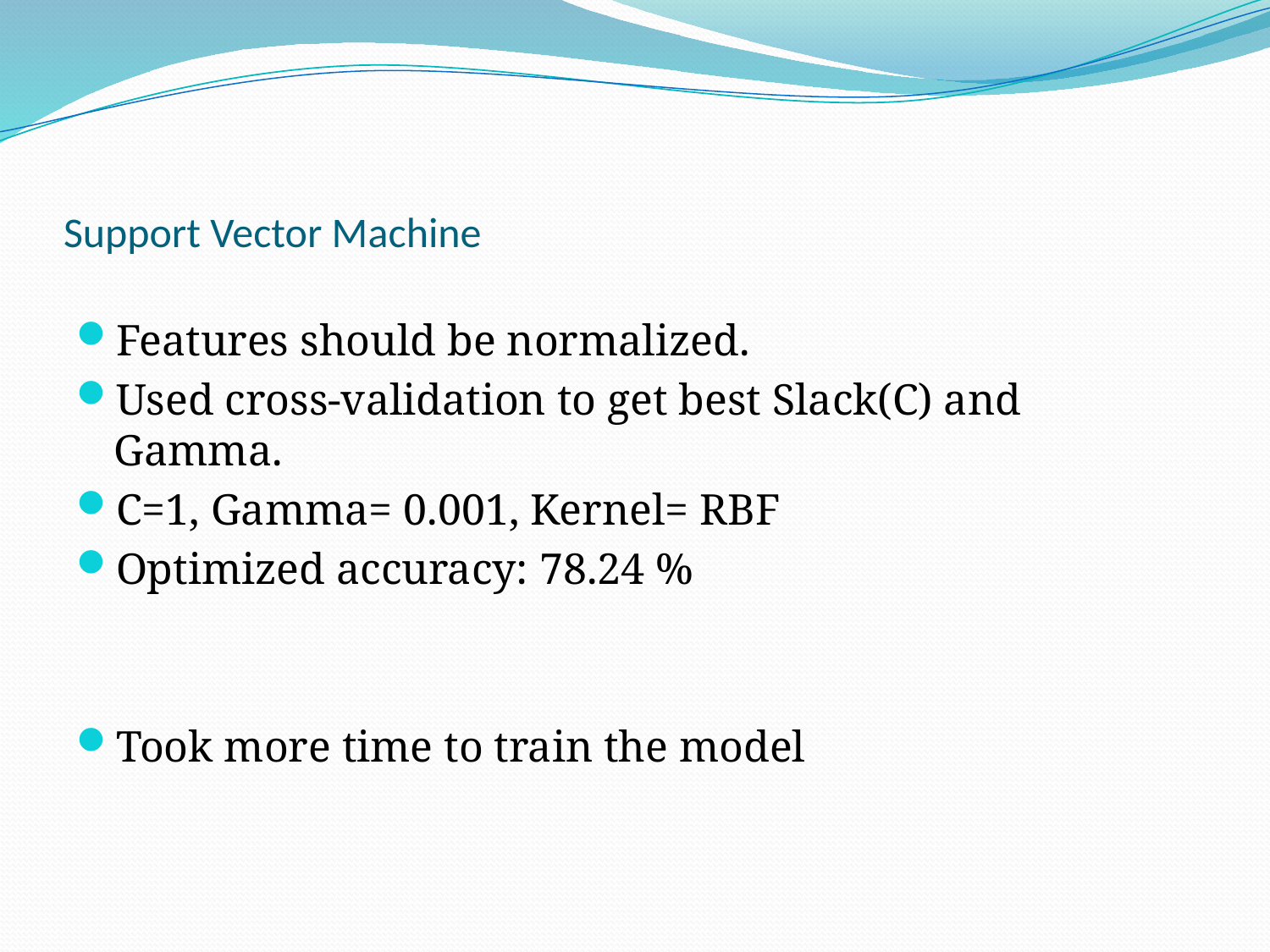

# Support Vector Machine
Features should be normalized.
Used cross-validation to get best Slack(C) and Gamma.
C=1, Gamma= 0.001, Kernel= RBF
Optimized accuracy: 78.24 %

Took more time to train the model